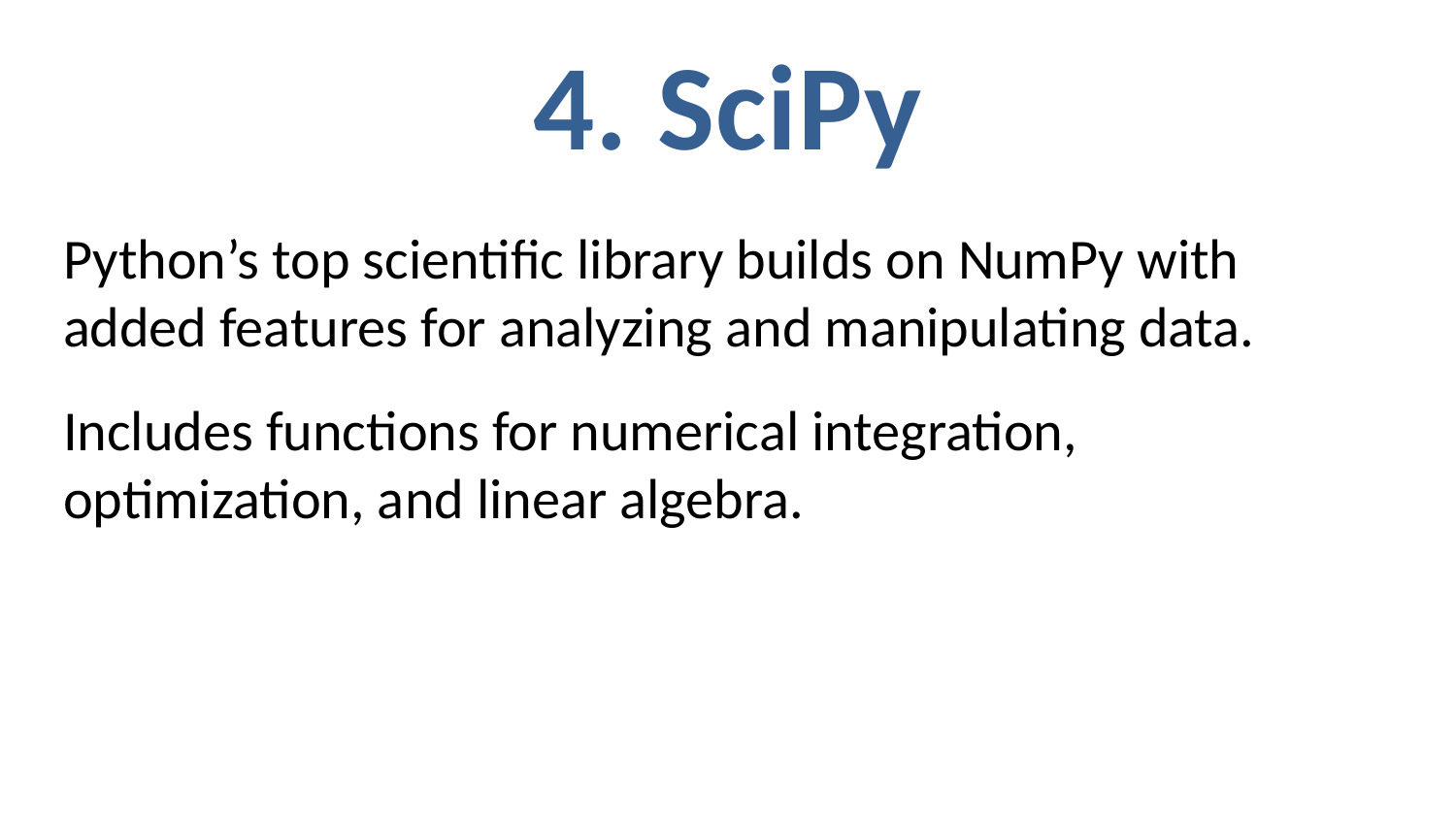

# 4. SciPy
Python’s top scientific library builds on NumPy with added features for analyzing and manipulating data.
Includes functions for numerical integration, optimization, and linear algebra.